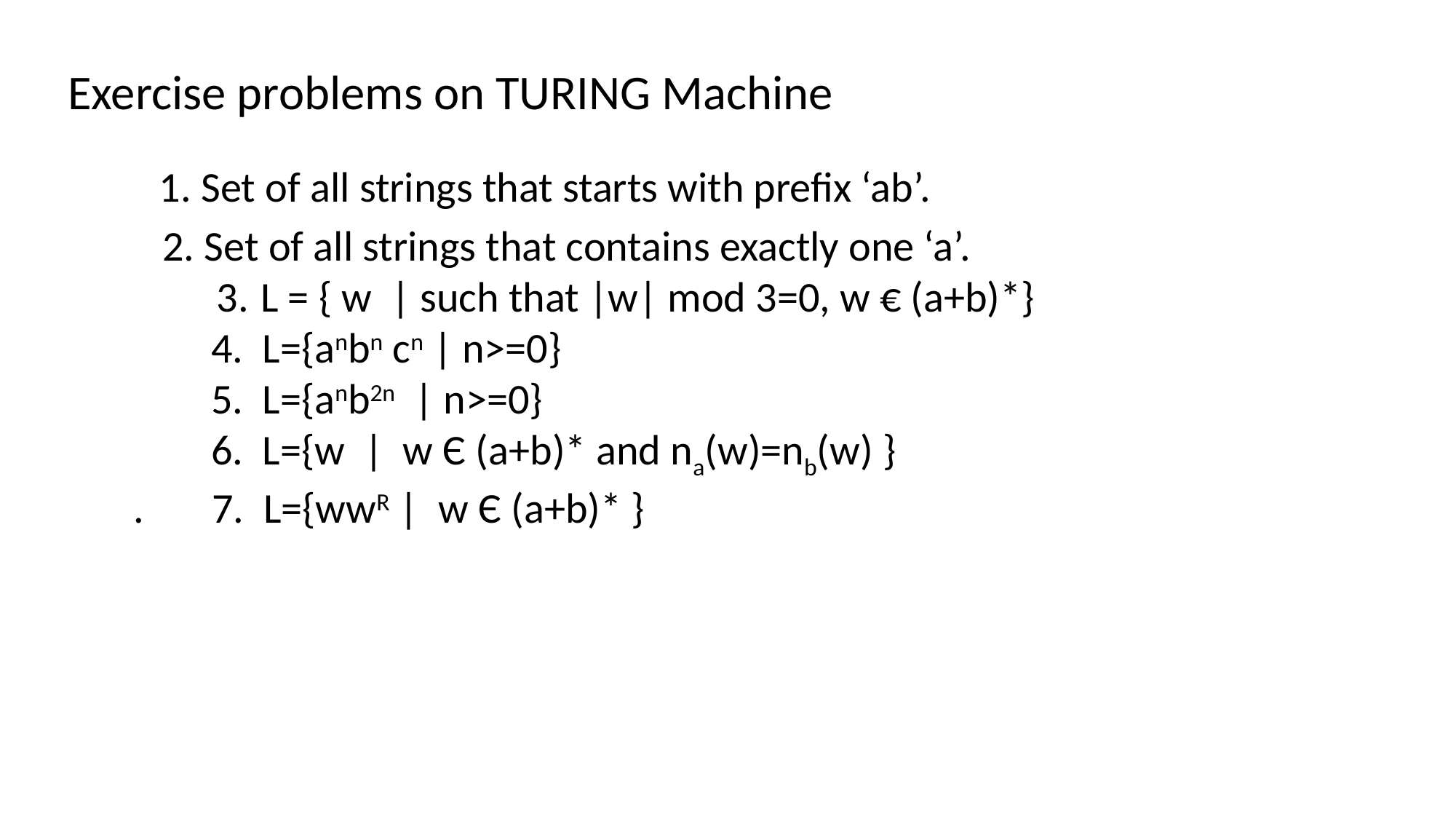

Exercise problems on TURING Machine
    1. Set of all strings that starts with prefix ‘ab’.
    2. Set of all strings that contains exactly one ‘a’.
        3. L = { w  | such that |w| mod 3=0, w € (a+b)*}
         4.  L={anbn cn | n>=0}
         5.  L={anb2n  | n>=0}
         6.  L={w  |  w Є (a+b)* and na(w)=nb(w) }
 .       7.  L={wwR |  w Є (a+b)* }